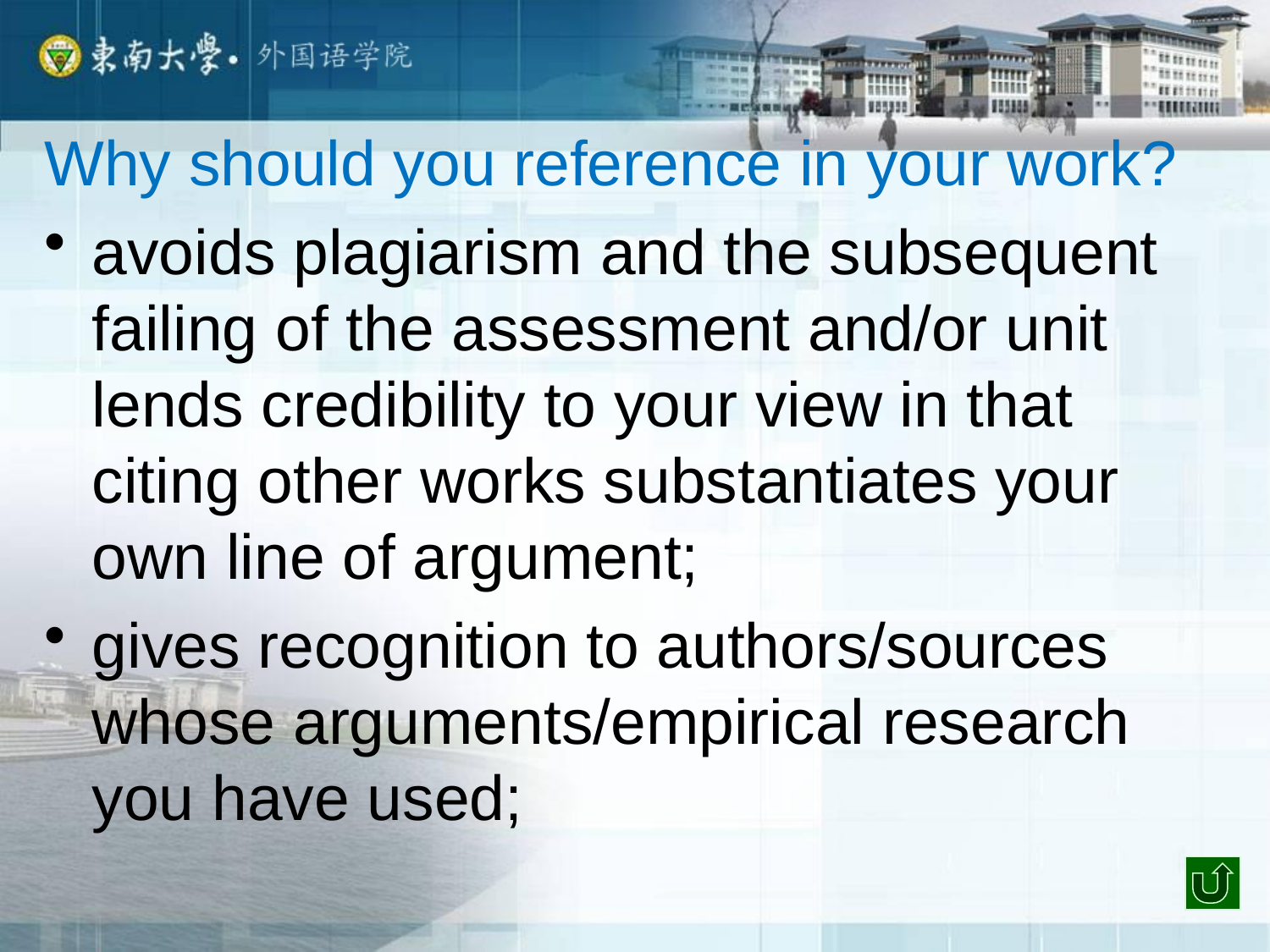

Why should you reference in your work?
avoids plagiarism and the subsequent failing of the assessment and/or unit lends credibility to your view in that citing other works substantiates your own line of argument;
gives recognition to authors/sources whose arguments/empirical research you have used;